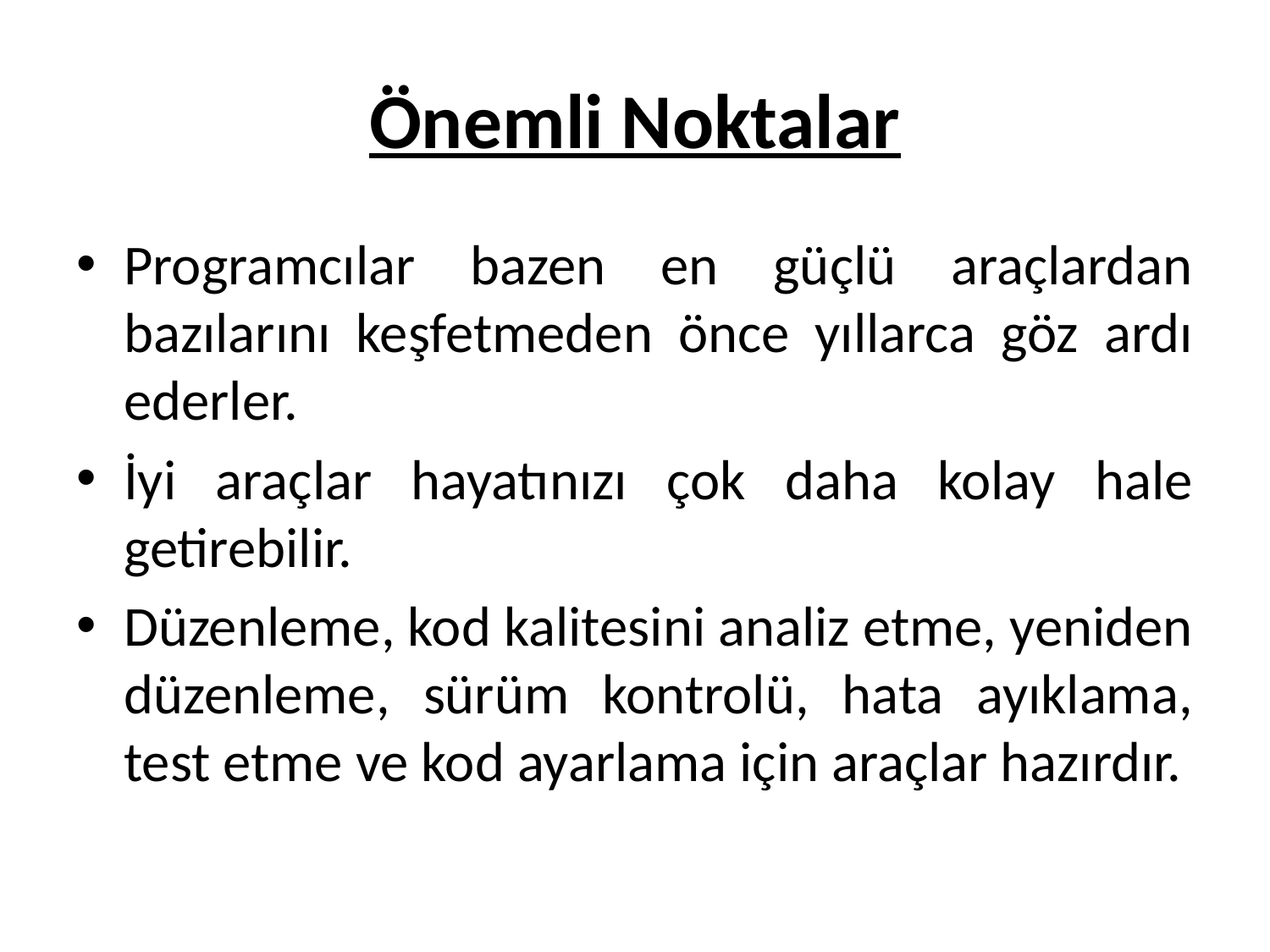

# Önemli Noktalar
Programcılar bazen en güçlü araçlardan bazılarını keşfetmeden önce yıllarca göz ardı ederler.
İyi araçlar hayatınızı çok daha kolay hale getirebilir.
Düzenleme, kod kalitesini analiz etme, yeniden düzenleme, sürüm kontrolü, hata ayıklama, test etme ve kod ayarlama için araçlar hazırdır.